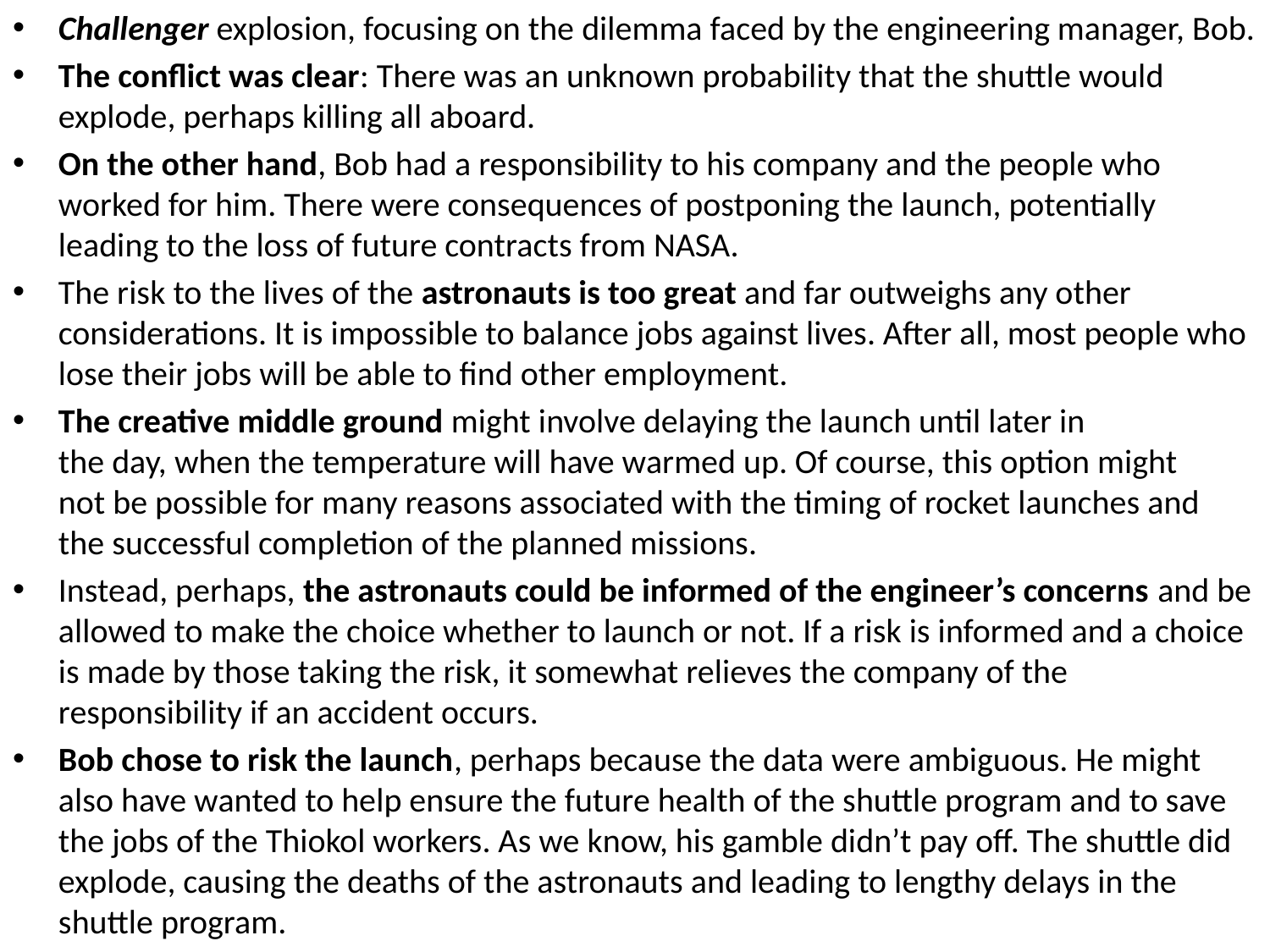

Challenger explosion, focusing on the dilemma faced by the engineering manager, Bob.
The conflict was clear: There was an unknown probability that the shuttle would explode, perhaps killing all aboard.
On the other hand, Bob had a responsibility to his company and the people who worked for him. There were consequences of postponing the launch, potentially leading to the loss of future contracts from NASA.
The risk to the lives of the astronauts is too great and far outweighs any other considerations. It is impossible to balance jobs against lives. After all, most people who lose their jobs will be able to find other employment.
The creative middle ground might involve delaying the launch until later in
the day, when the temperature will have warmed up. Of course, this option might
not be possible for many reasons associated with the timing of rocket launches and
the successful completion of the planned missions.
Instead, perhaps, the astronauts could be informed of the engineer’s concerns and be allowed to make the choice whether to launch or not. If a risk is informed and a choice is made by those taking the risk, it somewhat relieves the company of the responsibility if an accident occurs.
Bob chose to risk the launch, perhaps because the data were ambiguous. He might also have wanted to help ensure the future health of the shuttle program and to save the jobs of the Thiokol workers. As we know, his gamble didn’t pay off. The shuttle did explode, causing the deaths of the astronauts and leading to lengthy delays in the shuttle program.